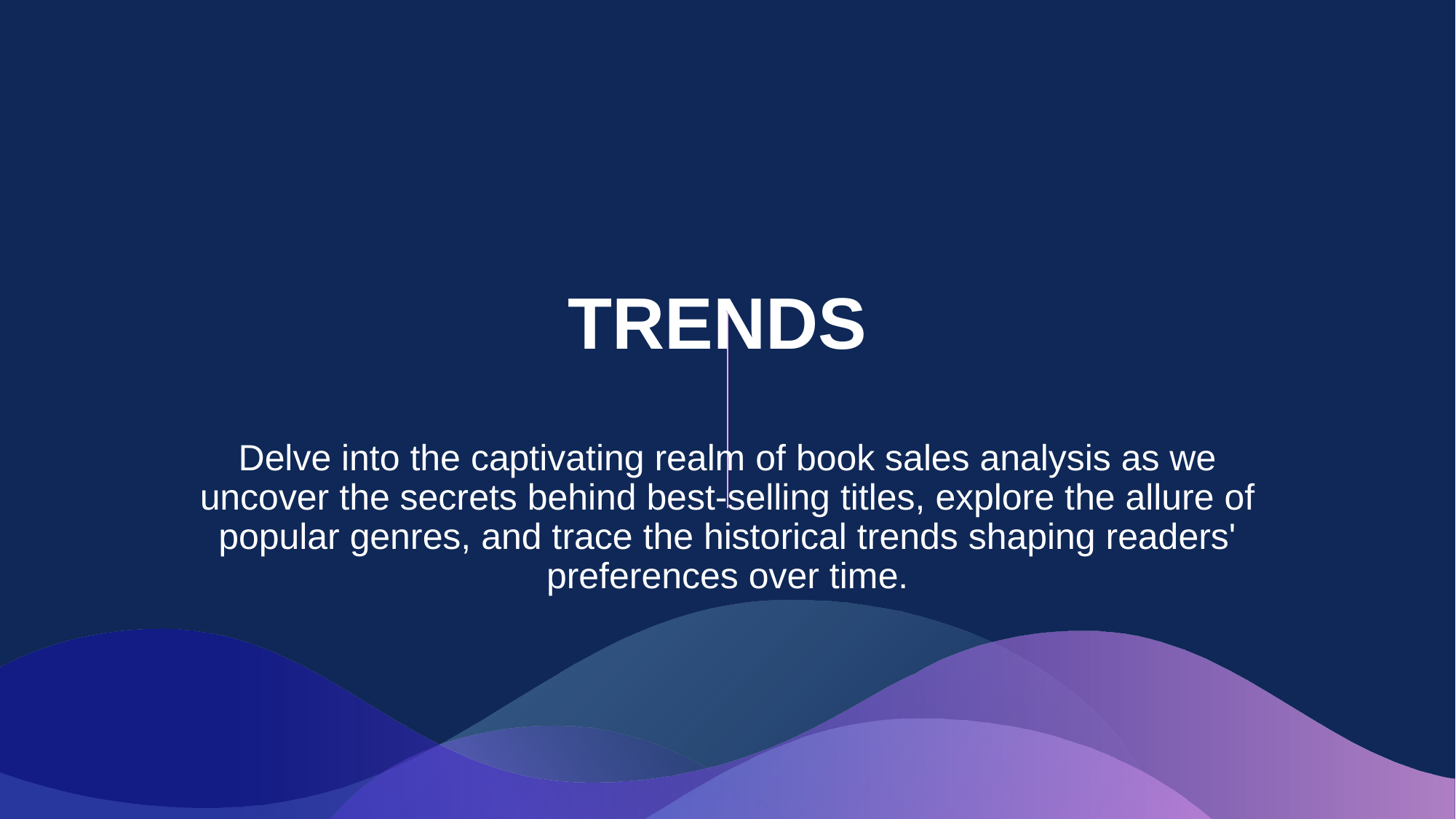

# TRENDS
Delve into the captivating realm of book sales analysis as we uncover the secrets behind best-selling titles, explore the allure of popular genres, and trace the historical trends shaping readers' preferences over time.